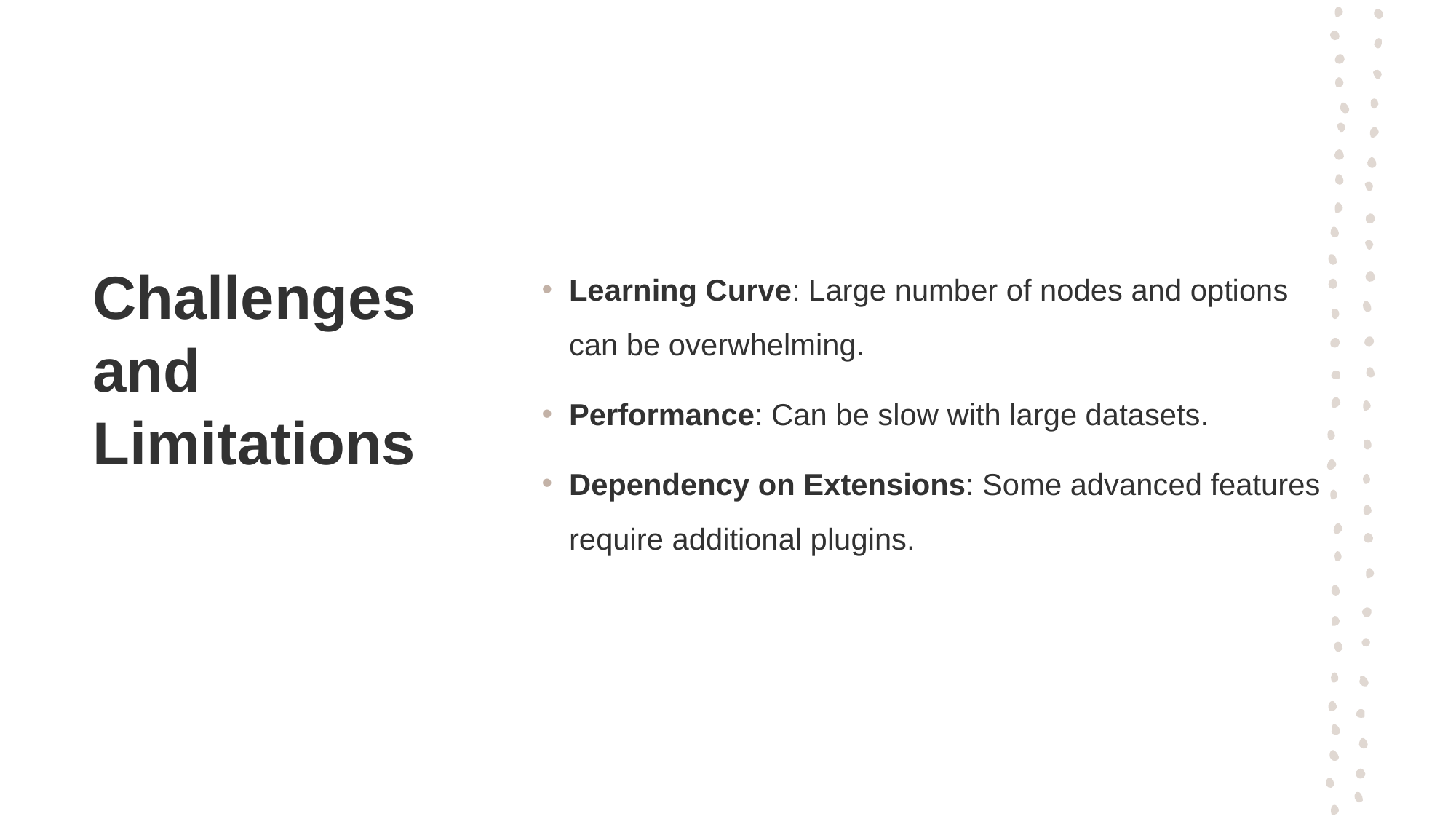

# Challenges and Limitations

Learning Curve: Large number of nodes and options can be overwhelming.
Performance: Can be slow with large datasets.
Dependency on Extensions: Some advanced features require additional plugins.